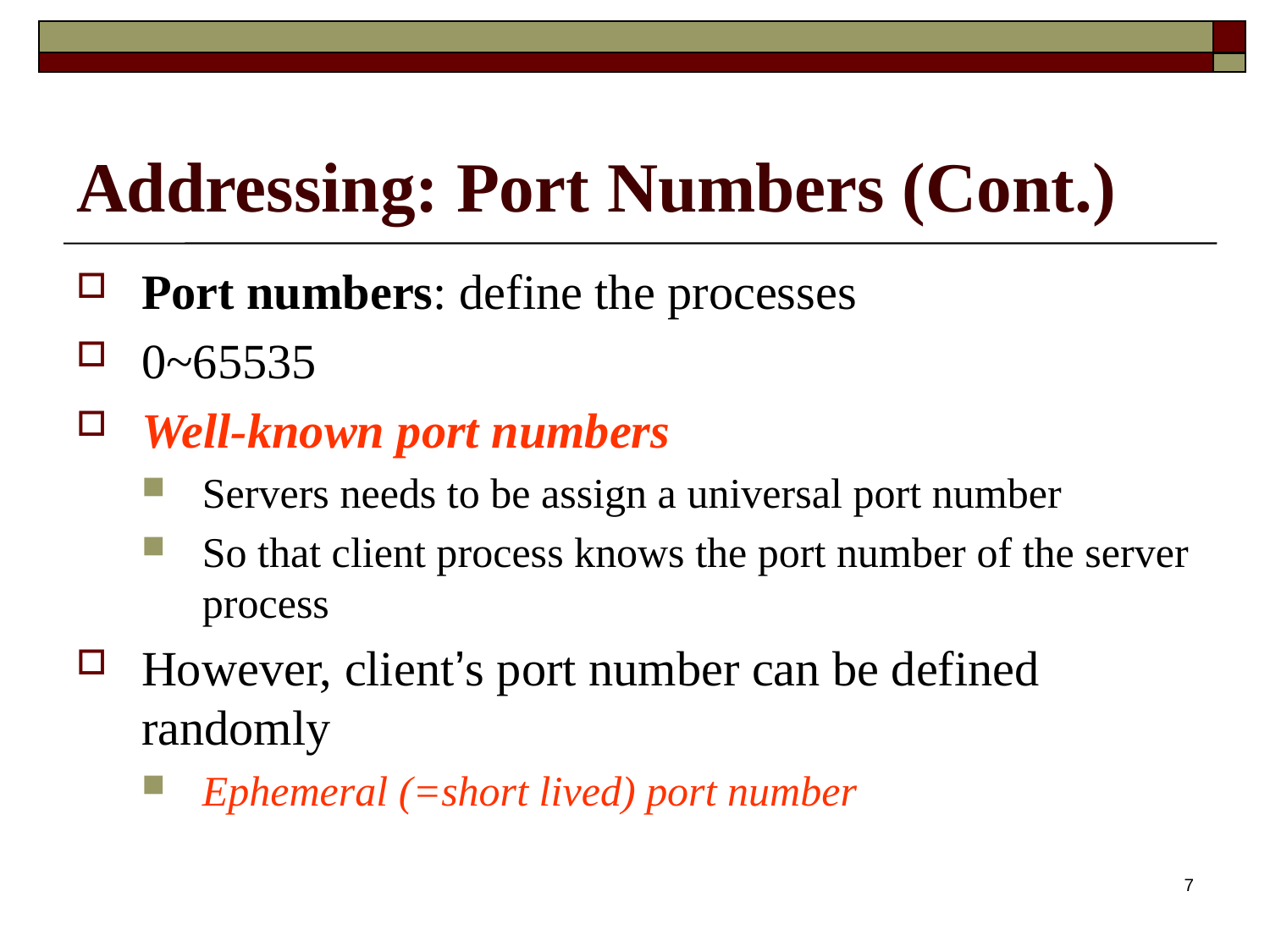

# Addressing: Port Numbers (Cont.)
Port numbers: define the processes
0~65535
Well-known port numbers
Servers needs to be assign a universal port number
So that client process knows the port number of the server process
However, client’s port number can be defined randomly
Ephemeral (=short lived) port number
7